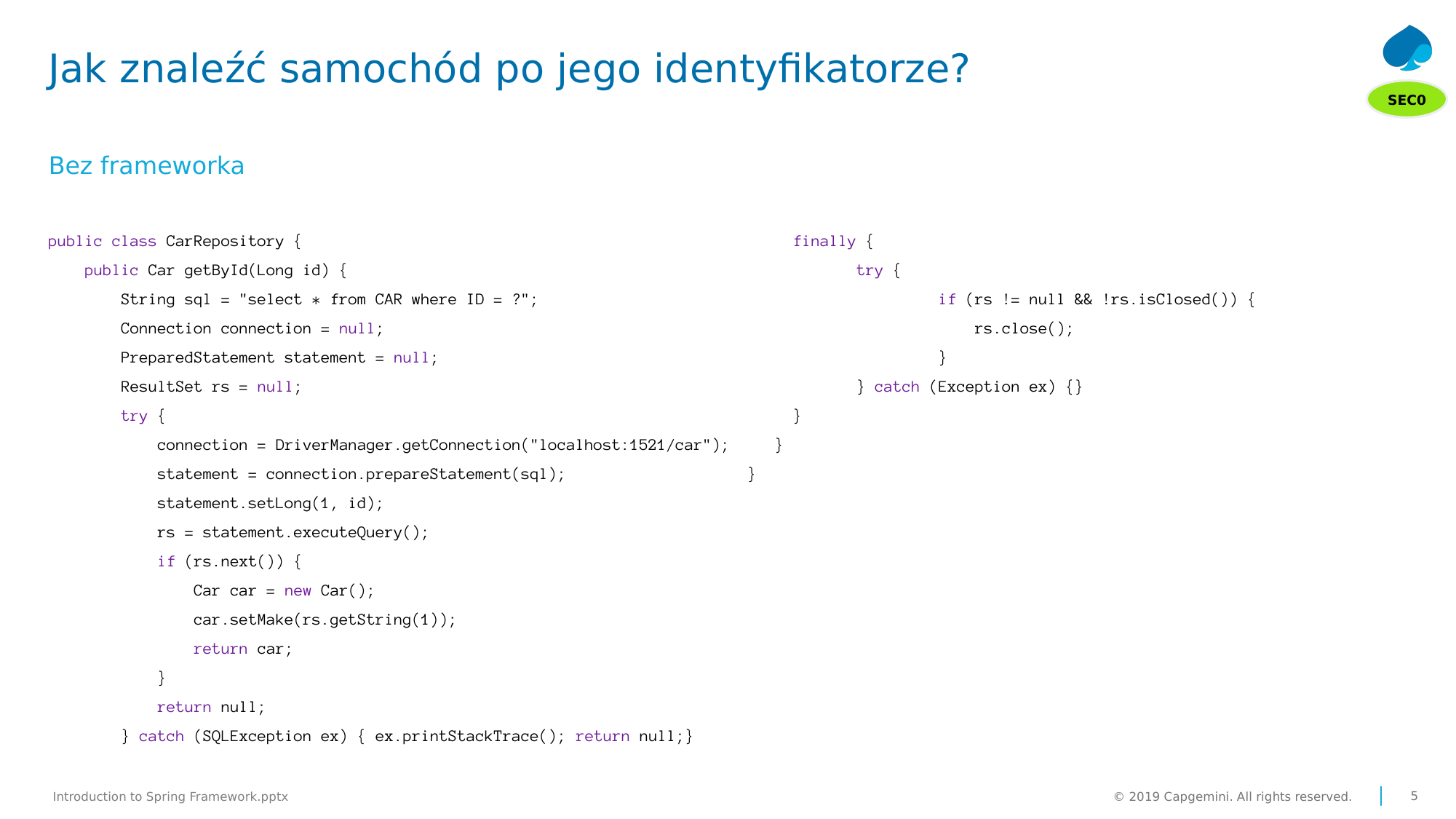

# Jak znaleźć samochód po jego identyfikatorze?
SEC0
Bez frameworka

public class CarRepository {
    public Car getById(Long id) {
        String sql = "select * from CAR where ID = ?";
        Connection connection = null;
        PreparedStatement statement = null;
        ResultSet rs = null;
        try {
            connection = DriverManager.getConnection("localhost:1521/car");
            statement = connection.prepareStatement(sql);
            statement.setLong(1, id);
            rs = statement.executeQuery();
            if (rs.next()) {
                Car car = new Car();
                car.setMake(rs.getString(1));
                return car;
            }
            return null;
        } catch (SQLException ex) { ex.printStackTrace(); return null;}

     finally {
            try {
                     if (rs != null && !rs.isClosed()) {
                         rs.close();
                     }
            } catch (Exception ex) {}
     }
   }
}

© 2019 Capgemini. All rights reserved.
5